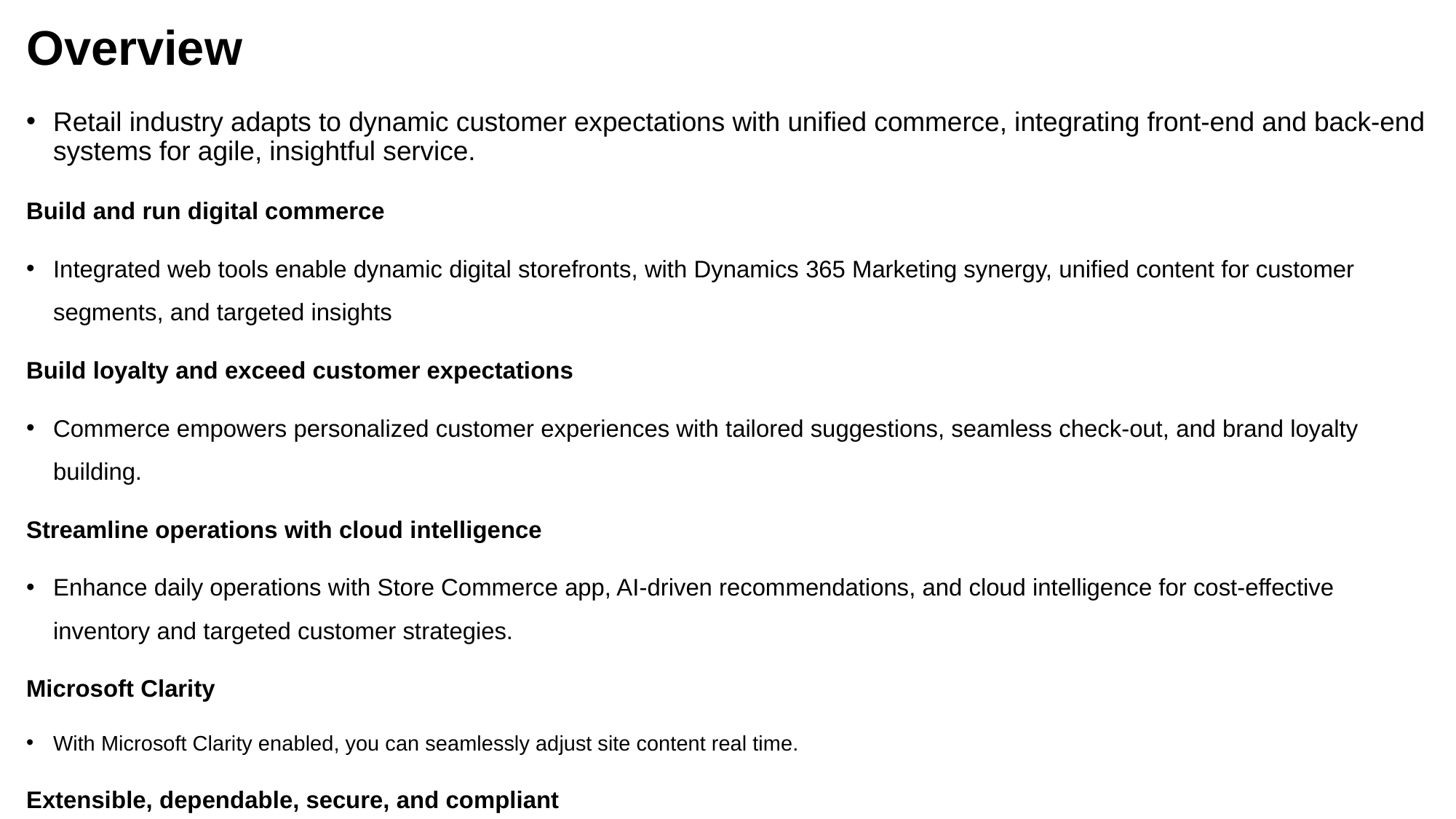

# Overview
Retail industry adapts to dynamic customer expectations with unified commerce, integrating front-end and back-end systems for agile, insightful service.
Build and run digital commerce
Integrated web tools enable dynamic digital storefronts, with Dynamics 365 Marketing synergy, unified content for customer segments, and targeted insights
Build loyalty and exceed customer expectations
Commerce empowers personalized customer experiences with tailored suggestions, seamless check-out, and brand loyalty building.
Streamline operations with cloud intelligence
Enhance daily operations with Store Commerce app, AI-driven recommendations, and cloud intelligence for cost-effective inventory and targeted customer strategies.
Microsoft Clarity
With Microsoft Clarity enabled, you can seamlessly adjust site content real time.
Extensible, dependable, secure, and compliant